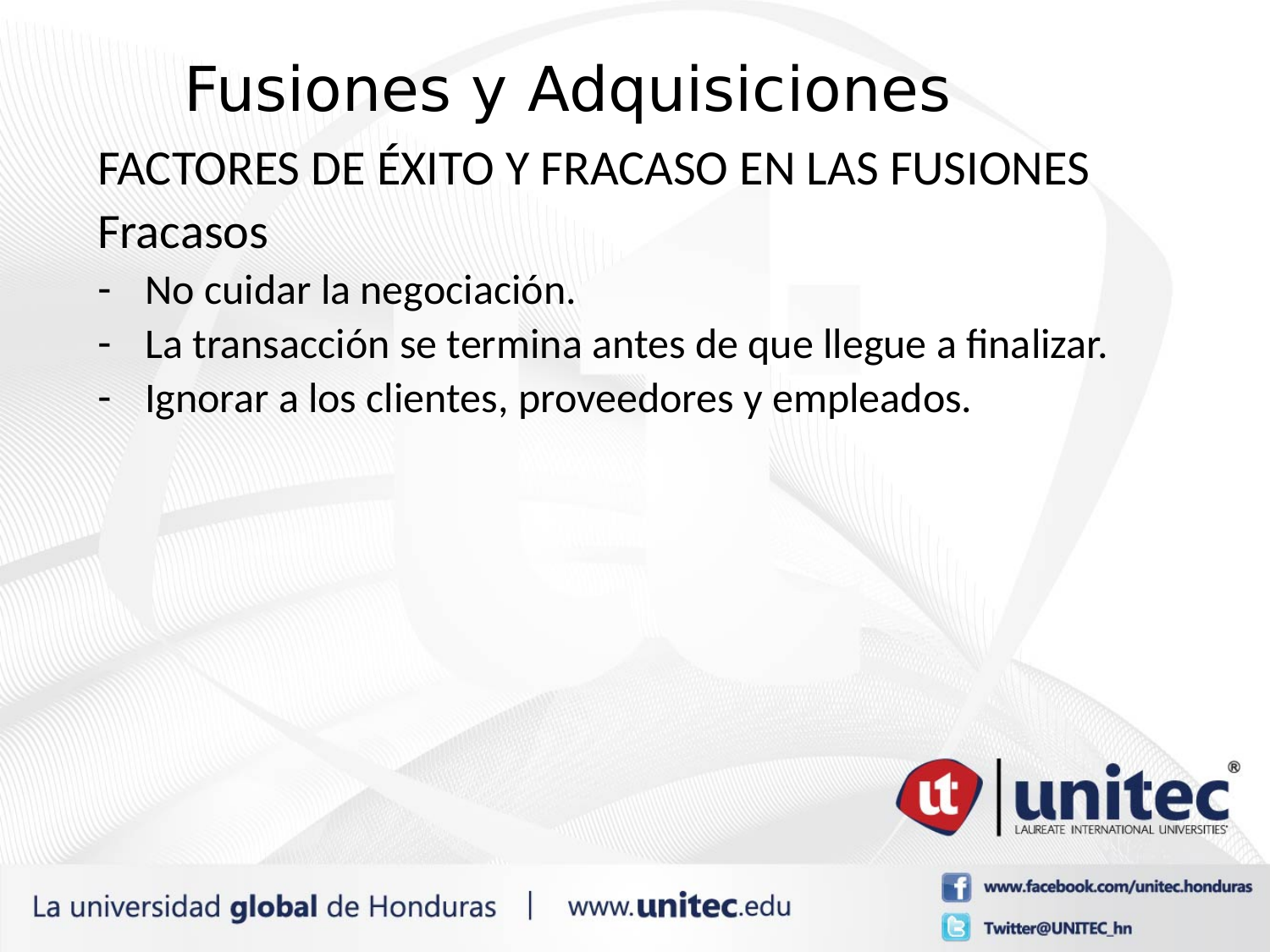

# Fusiones y Adquisiciones
FACTORES DE ÉXITO Y FRACASO EN LAS FUSIONES
Fracasos
No cuidar la negociación.
La transacción se termina antes de que llegue a finalizar.
Ignorar a los clientes, proveedores y empleados.